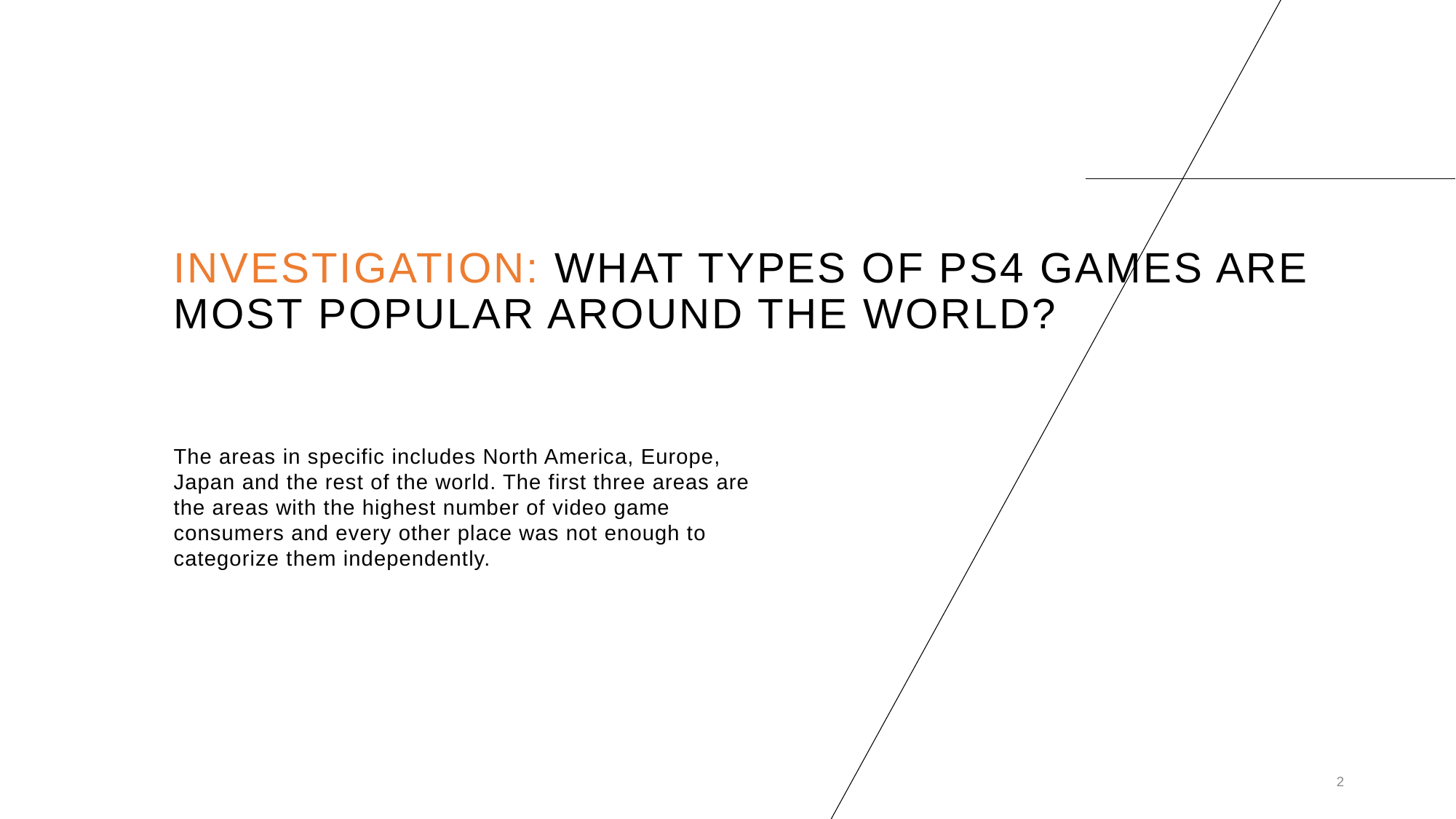

# Investigation: What types of Ps4 games are most popular around the world?
The areas in specific includes North America, Europe, Japan and the rest of the world. The first three areas are the areas with the highest number of video game consumers and every other place was not enough to categorize them independently.
2